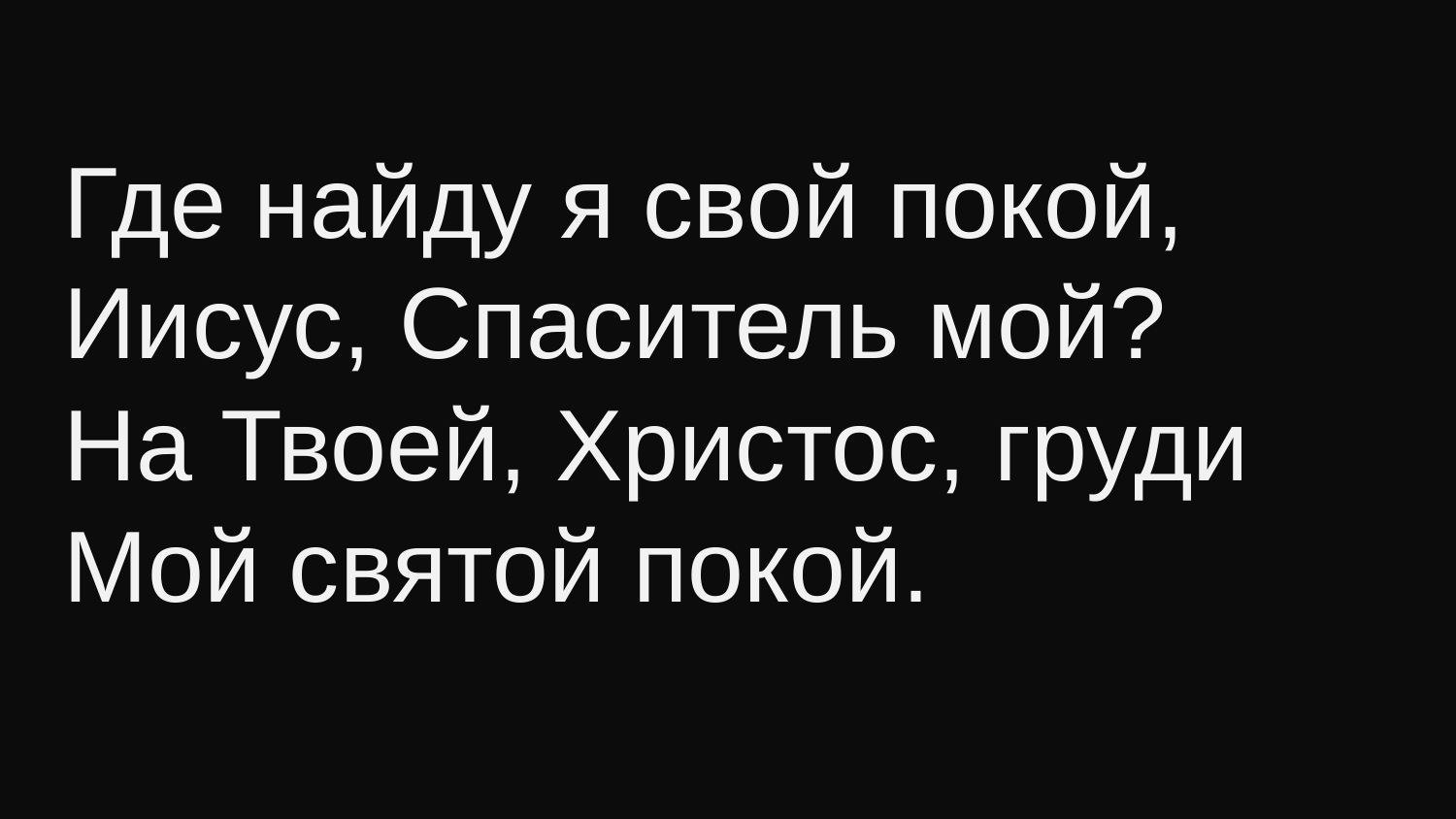

Где найду я свой покой,
Иисус, Спаситель мой?
На Твоей, Христос, груди
Мой святой покой.